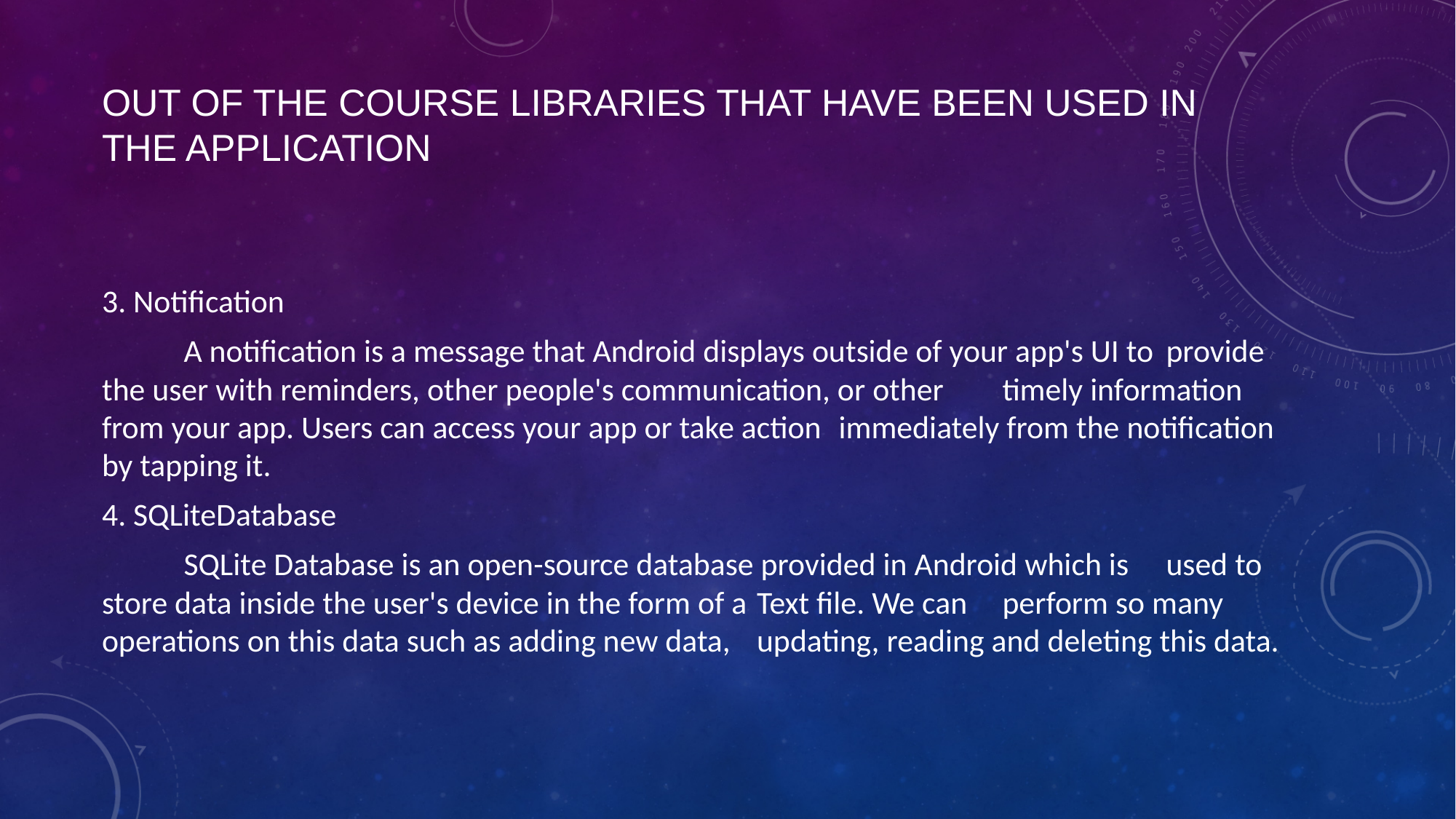

# Out of the course Libraries that have been used in the application
3. Notification
	A notification is a message that Android displays outside of your app's UI to 	provide the user with reminders, other people's communication, or other 	timely information from your app. Users can access your app or take action 	immediately from the notification by tapping it.
4. SQLiteDatabase
	SQLite Database is an open-source database provided in Android which is 	used to store data inside the user's device in the form of a 	Text file. We can 	perform so many operations on this data such as adding new data, 	updating, reading and deleting this data.